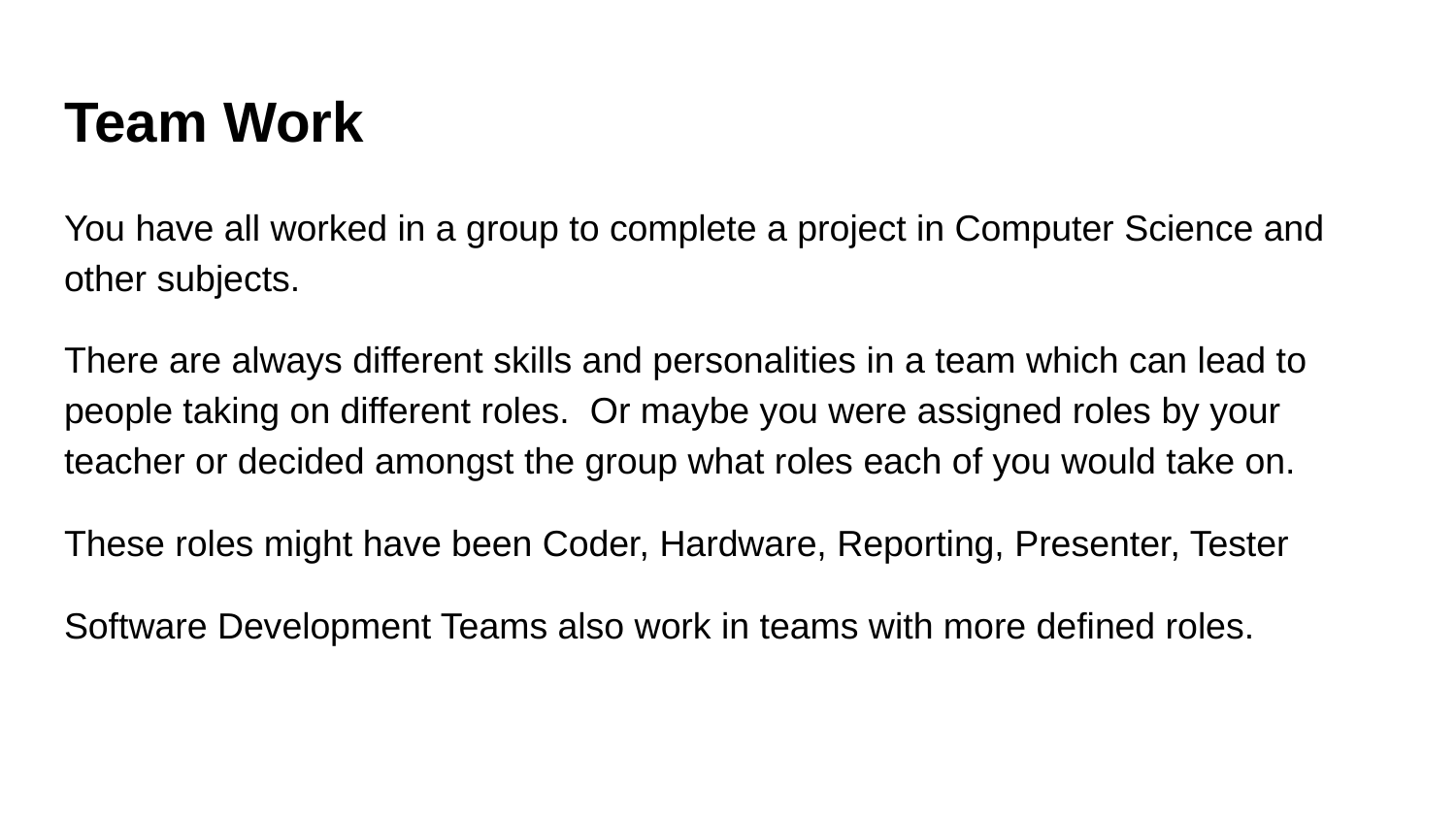

# Team Work
You have all worked in a group to complete a project in Computer Science and other subjects.
There are always different skills and personalities in a team which can lead to people taking on different roles.  Or maybe you were assigned roles by your teacher or decided amongst the group what roles each of you would take on.
These roles might have been Coder, Hardware, Reporting, Presenter, Tester
Software Development Teams also work in teams with more defined roles.